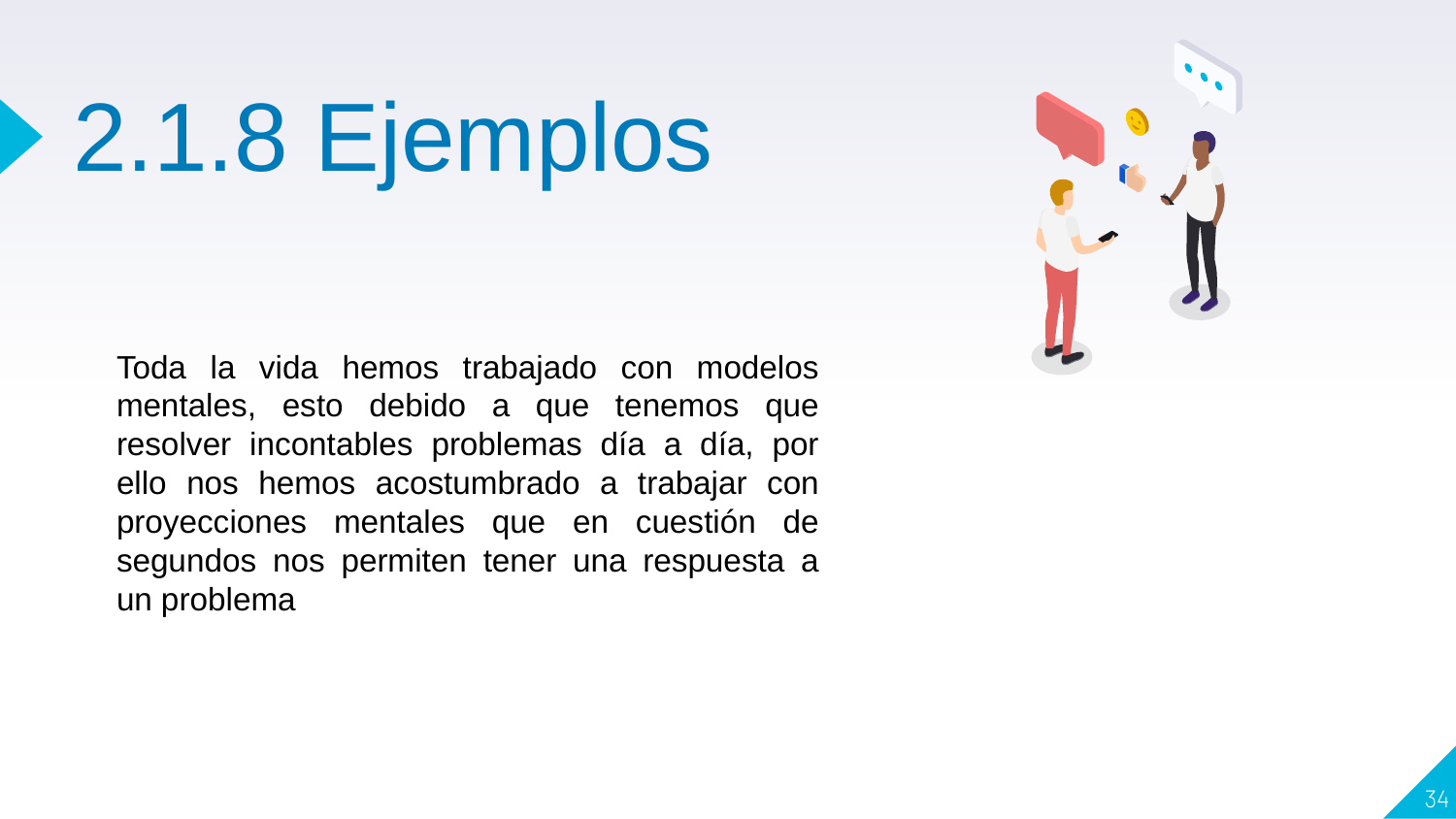

# 2.1.8 Ejemplos
Toda la vida hemos trabajado con modelos mentales, esto debido a que tenemos que resolver incontables problemas día a día, por ello nos hemos acostumbrado a trabajar con proyecciones mentales que en cuestión de segundos nos permiten tener una respuesta a un problema
Vestibuum congue
tempus
Lorem ipsum dolor sit amet, consectetur adipiscing elit, sed do eiusmod tempor. Ipsum dolor sit amet elit, sed do eiusmod tempor.
34